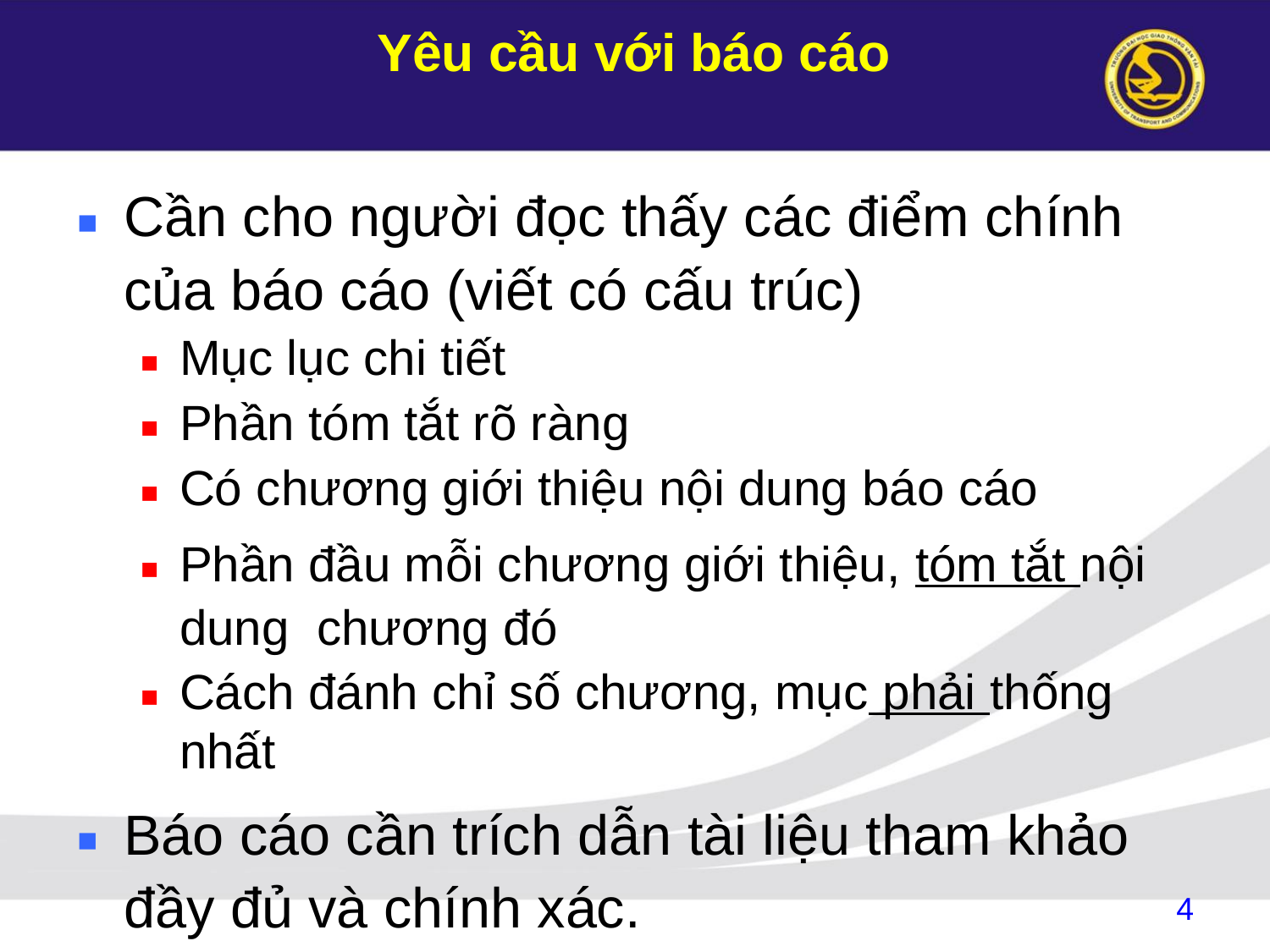

# Yêu cầu với báo cáo
Cần cho người đọc thấy các điểm chính  của báo cáo (viết có cấu trúc)
Mục lục chi tiết
Phần tóm tắt rõ ràng
Có chương giới thiệu nội dung báo cáo
Phần đầu mỗi chương giới thiệu, tóm tắt nội dung  chương đó
Cách đánh chỉ số chương, mục phải thống nhất
Báo cáo cần trích dẫn tài liệu tham khảo  đầy đủ và chính xác.
4